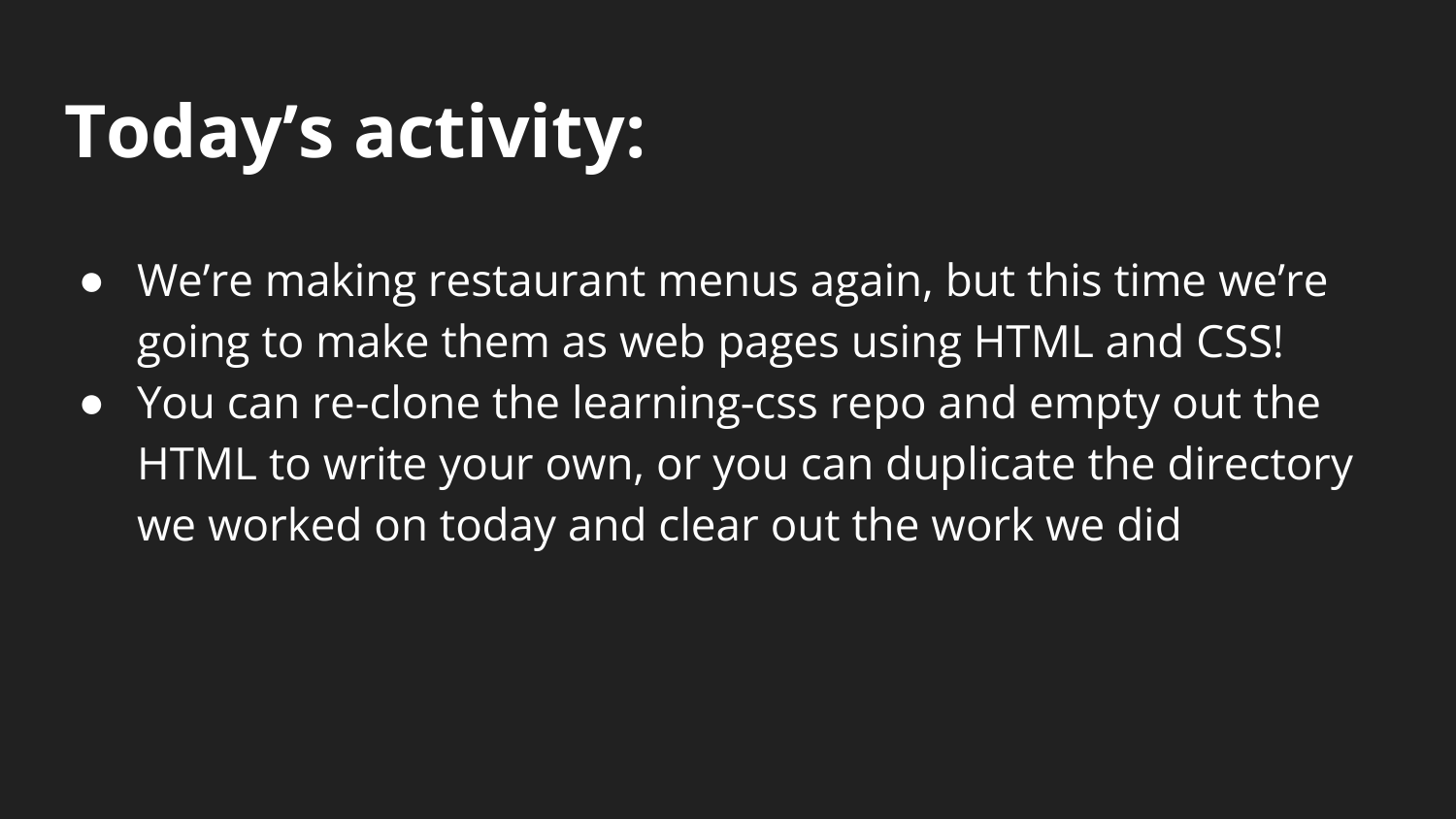

# Today’s activity:
We’re making restaurant menus again, but this time we’re going to make them as web pages using HTML and CSS!
You can re-clone the learning-css repo and empty out the HTML to write your own, or you can duplicate the directory we worked on today and clear out the work we did